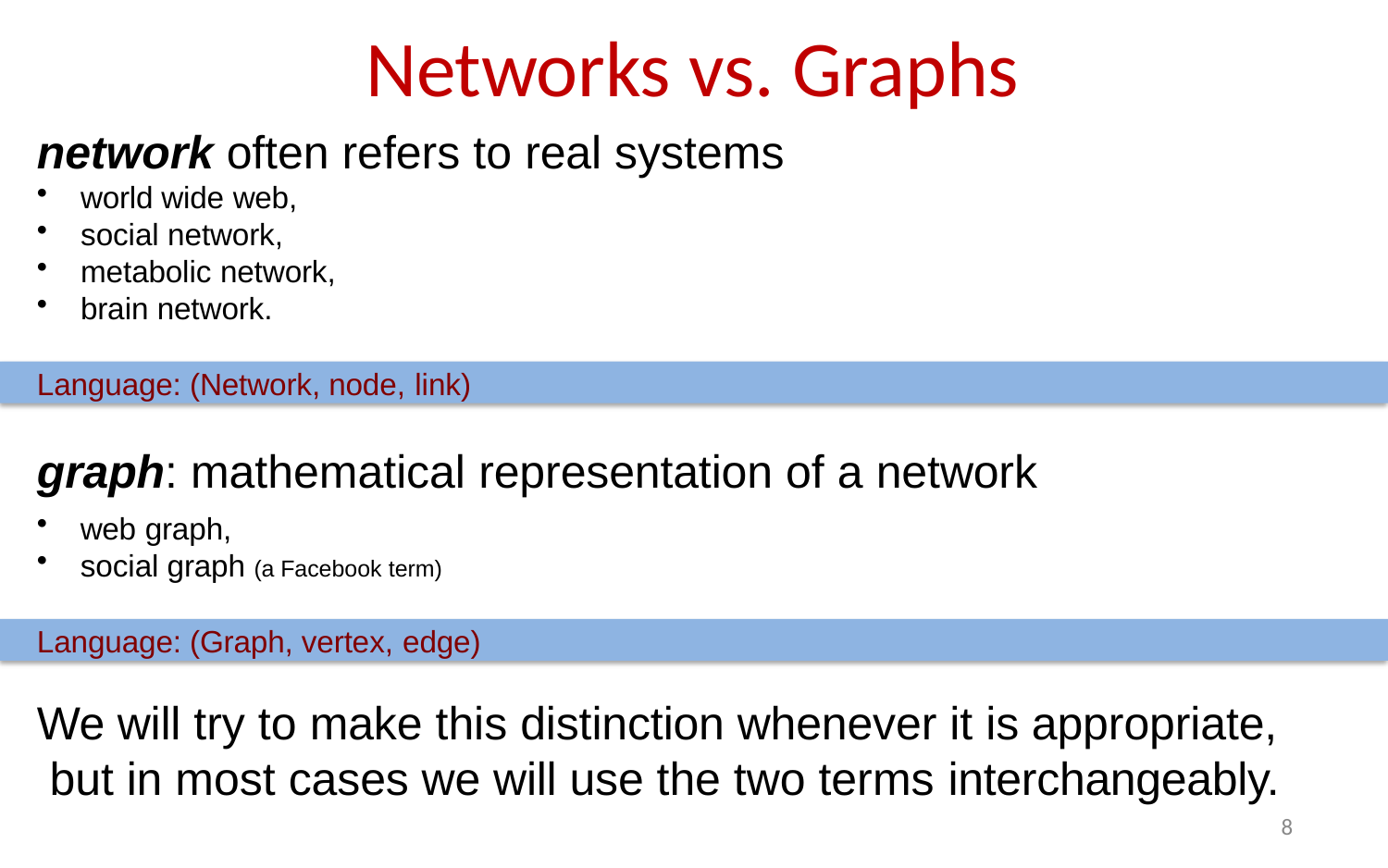

# Networks vs. Graphs
network often refers to real systems
world wide web,
social network,
metabolic network,
brain network.

Language: (Network, node, link)

graph: mathematical representation of a network
web graph,
social graph (a Facebook term)

Language: (Graph, vertex, edge)

We will try to make this distinction whenever it is appropriate,  but in most cases we will use the two terms interchangeably.
8